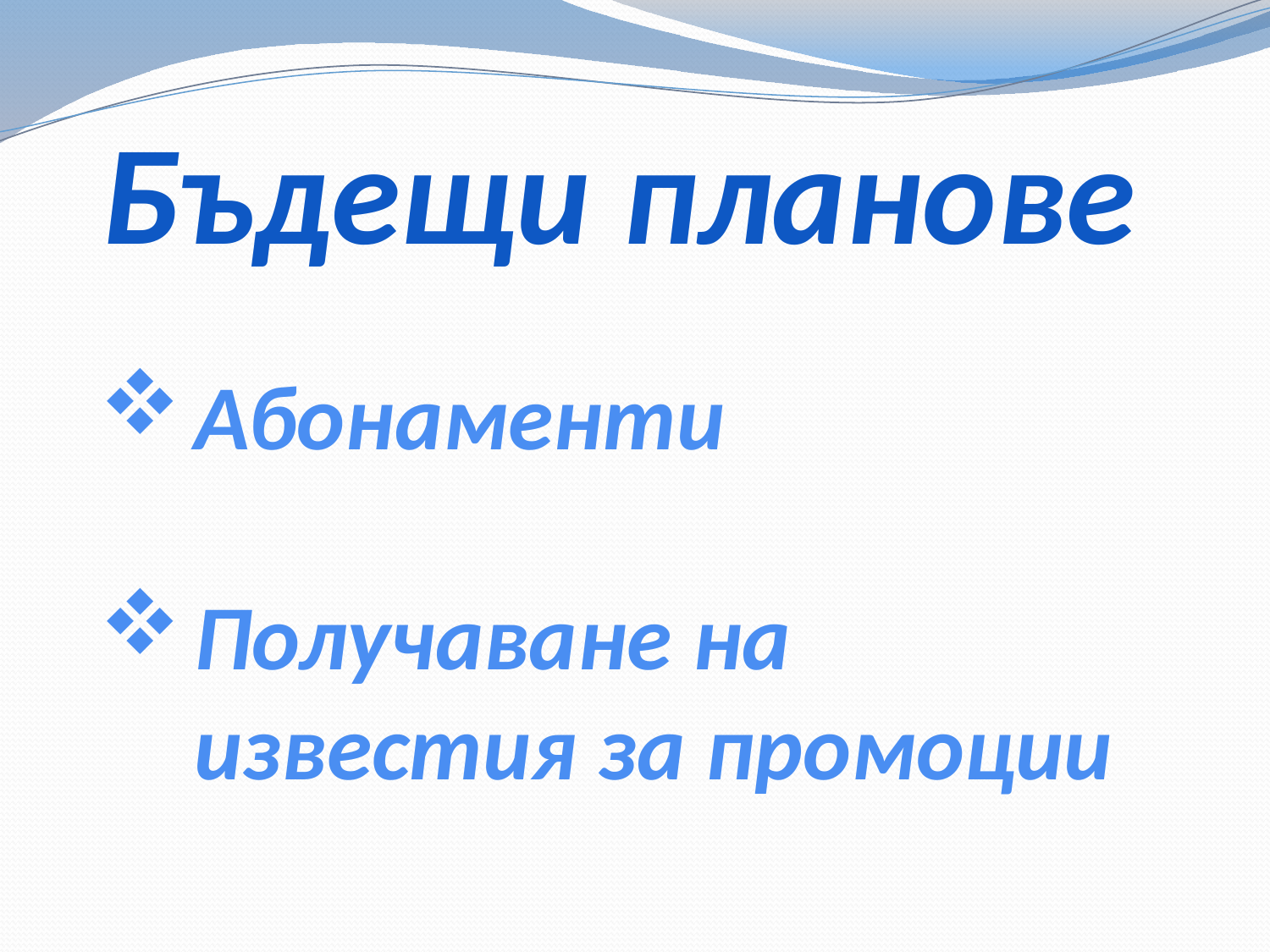

Бъдещи планове
Абонаменти

Получаване на известия за промоции